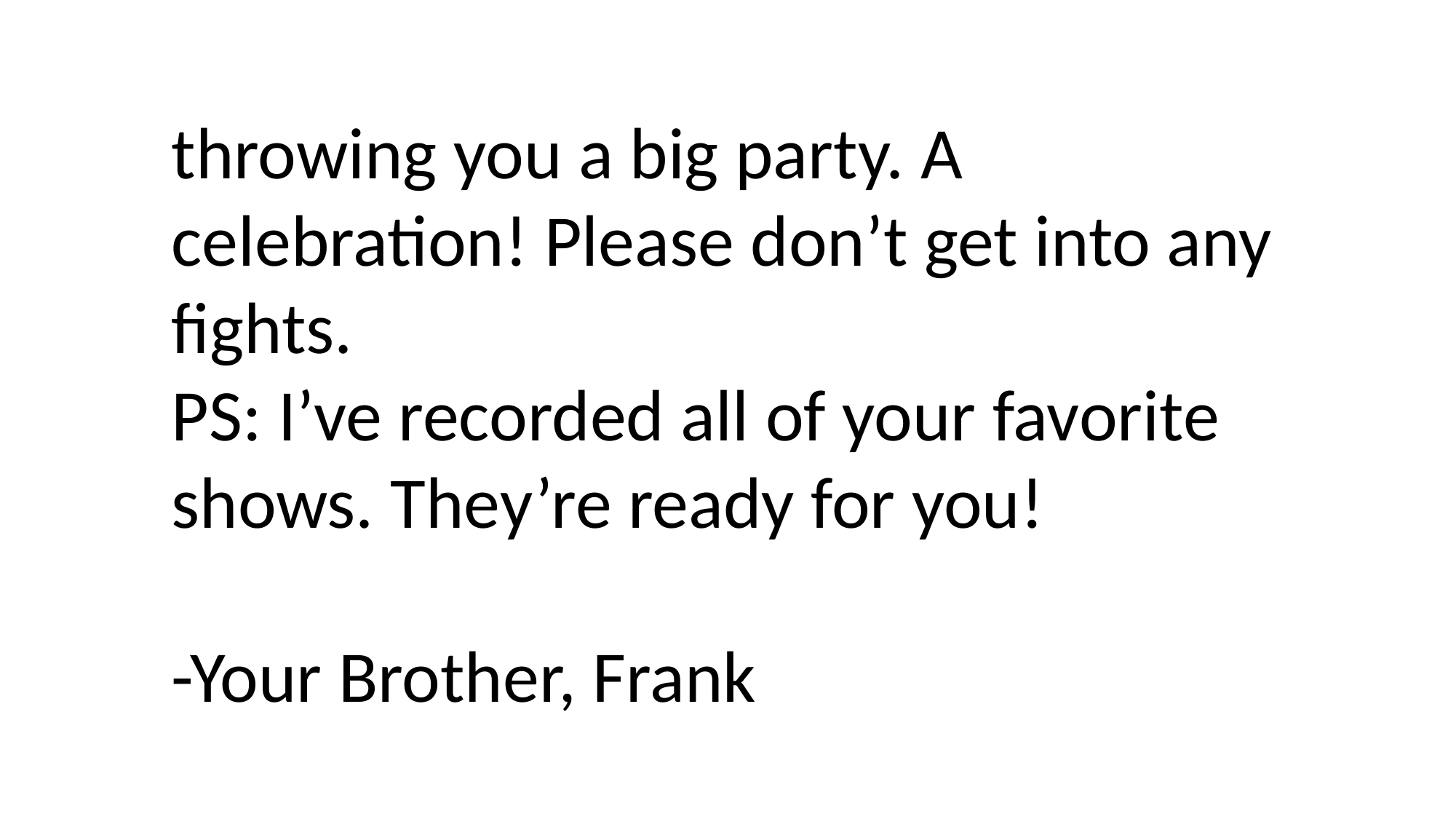

throwing you a big party. A celebration! Please don’t get into any fights.
PS: I’ve recorded all of your favorite shows. They’re ready for you!

-Your Brother, Frank